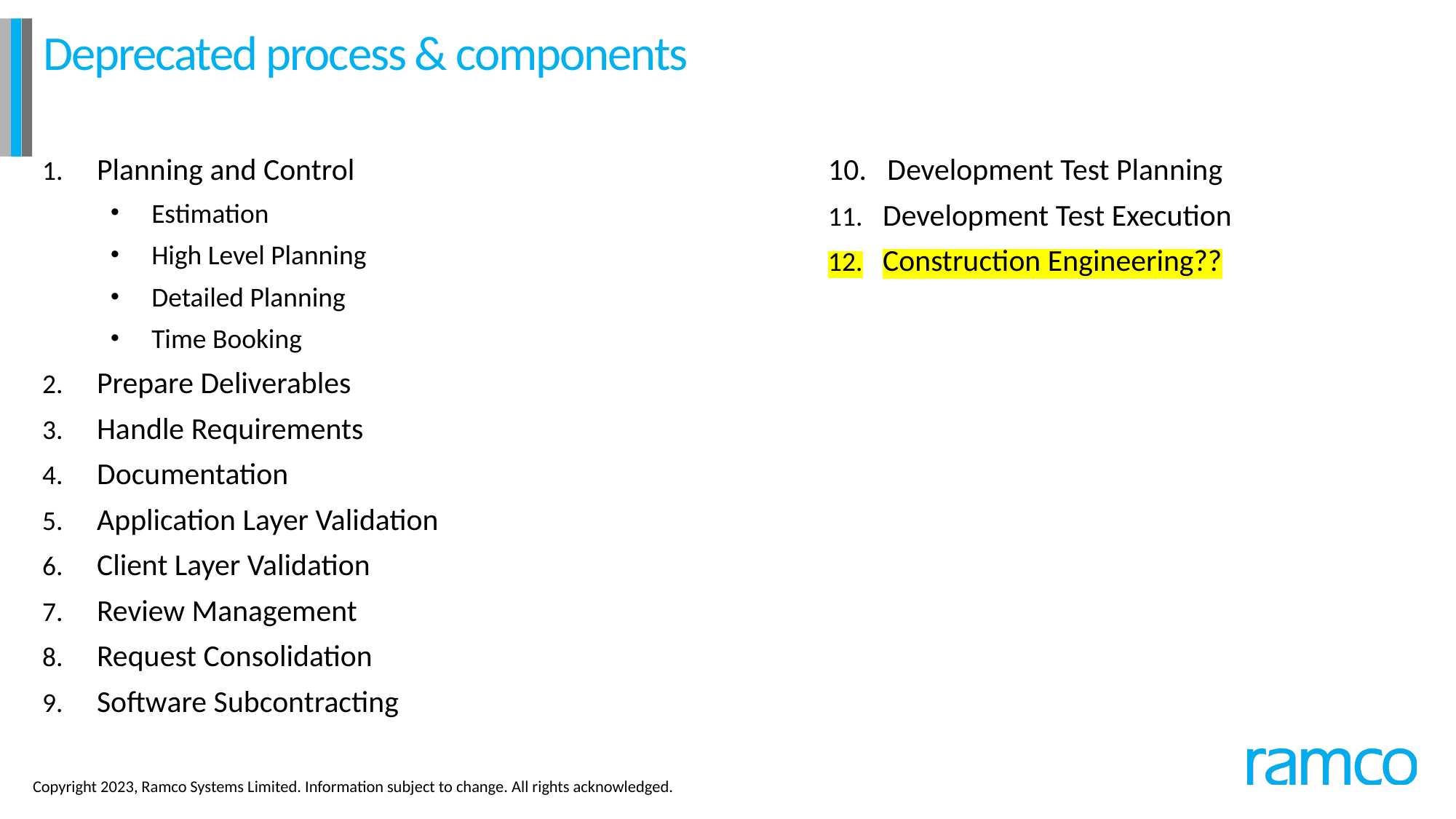

# Deprecated process & components
Planning and Control
Estimation
High Level Planning
Detailed Planning
Time Booking
Prepare Deliverables
Handle Requirements
Documentation
Application Layer Validation
Client Layer Validation
Review Management
Request Consolidation
Software Subcontracting
10.   Development Test Planning
Development Test Execution
Construction Engineering??